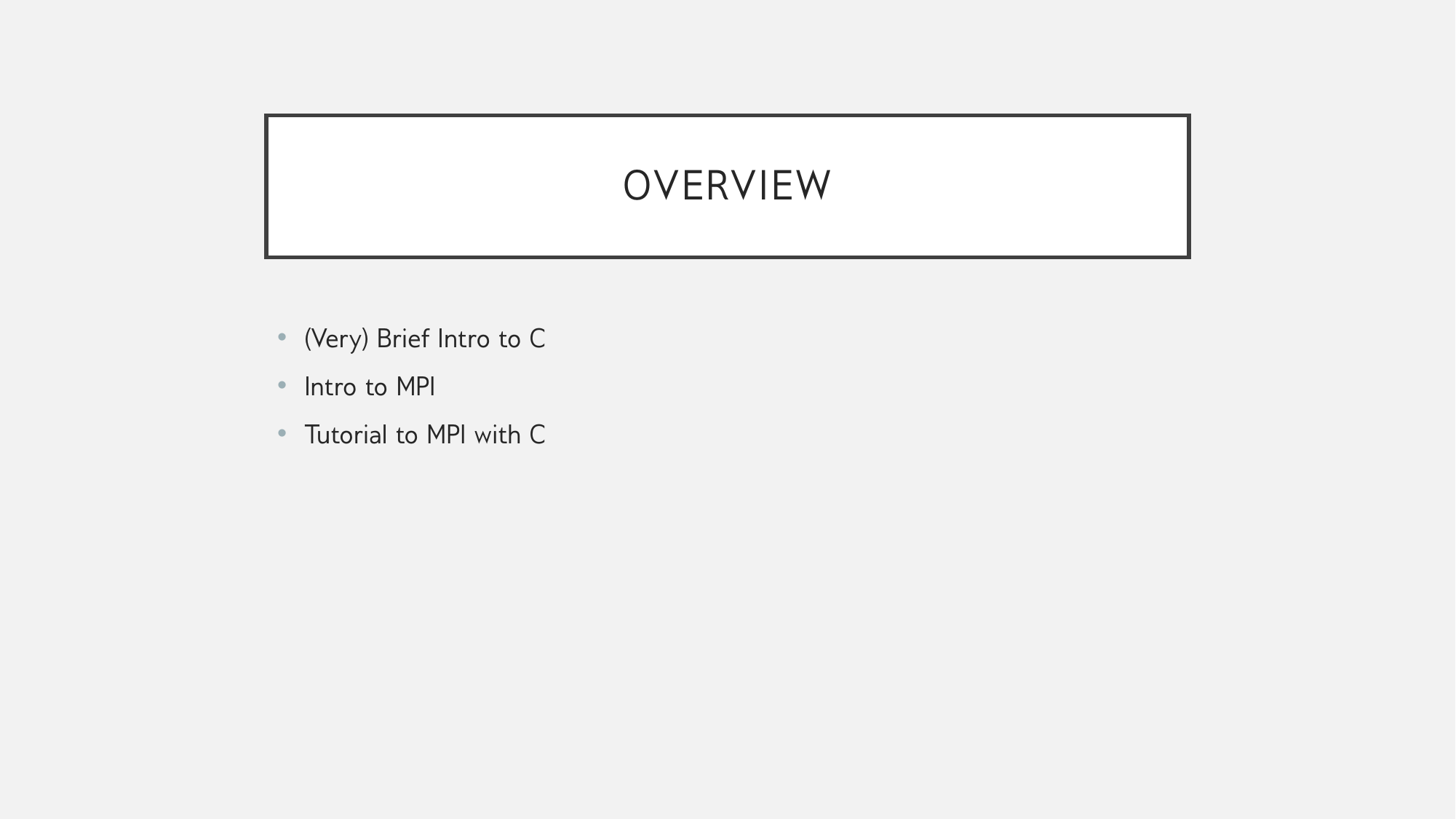

# Overview
(Very) Brief Intro to C
Intro to MPI
Tutorial to MPI with C